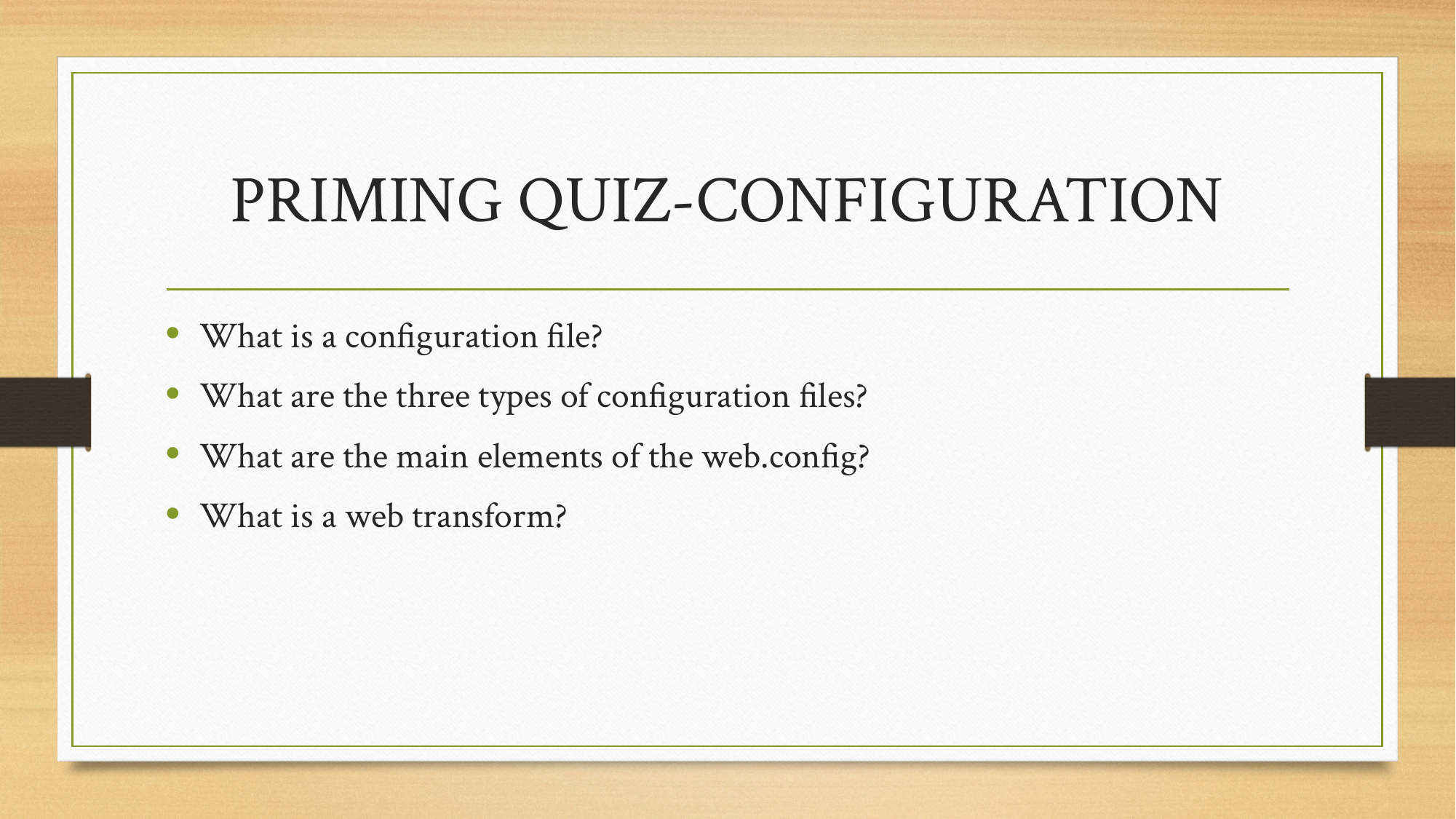

# PRIMING QUIZ-CONFIGURATION
What is a configuration file?
What are the three types of configuration files?
What are the main elements of the web.config?
What is a web transform?